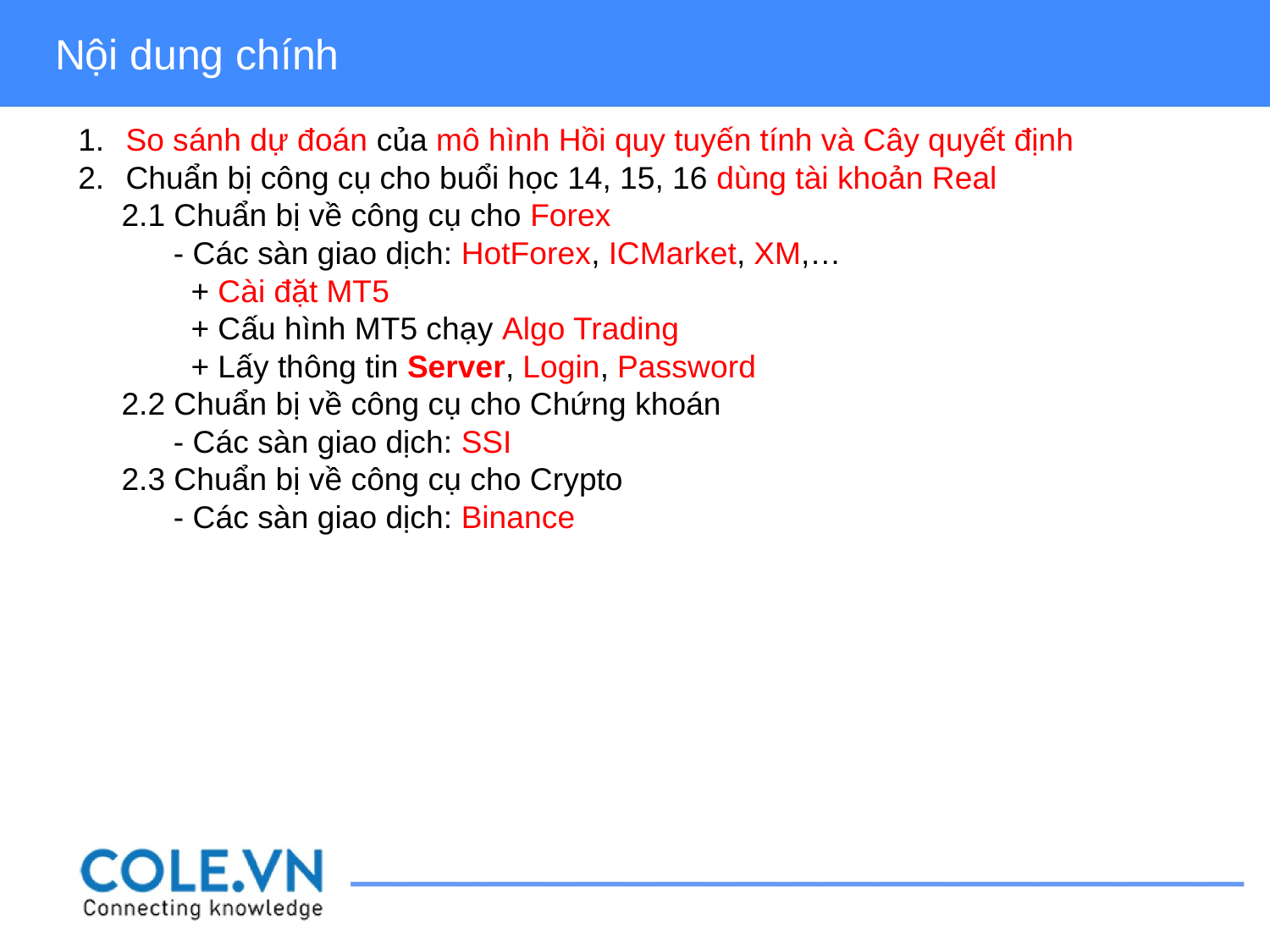

Nội dung chính

So sánh dự đoán của mô hình Hồi quy tuyến tính và Cây quyết định
Chuẩn bị công cụ cho buổi học 14, 15, 16 dùng tài khoản Real
     2.1 Chuẩn bị về công cụ cho Forex
           - Các sàn giao dịch: HotForex, ICMarket, XM,…
             + Cài đặt MT5
             + Cấu hình MT5 chạy Algo Trading
             + Lấy thông tin Server, Login, Password
     2.2 Chuẩn bị về công cụ cho Chứng khoán
           - Các sàn giao dịch: SSI
     2.3 Chuẩn bị về công cụ cho Crypto
           - Các sàn giao dịch: Binance